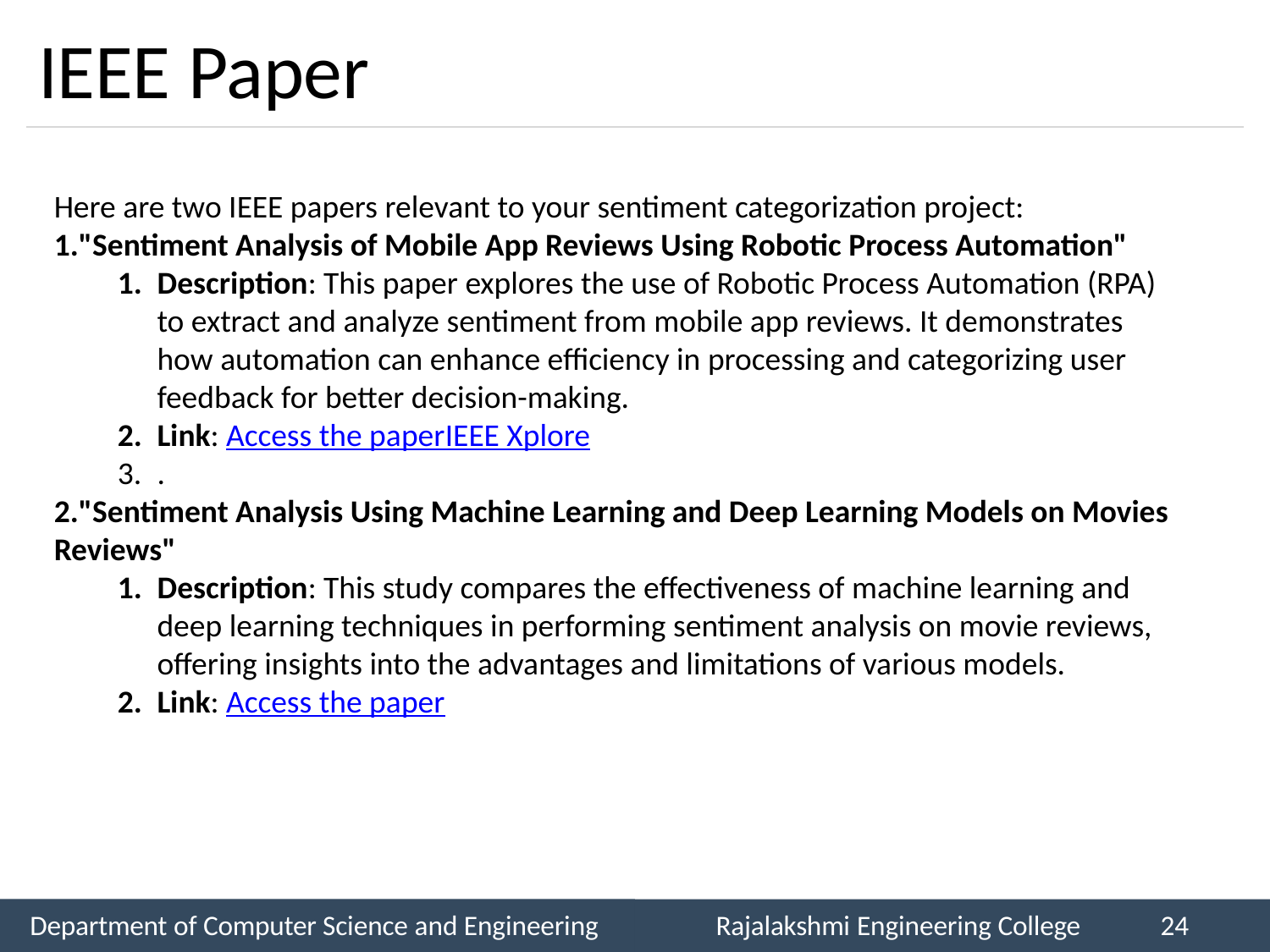

# IEEE Paper
Here are two IEEE papers relevant to your sentiment categorization project:
"Sentiment Analysis of Mobile App Reviews Using Robotic Process Automation"
Description: This paper explores the use of Robotic Process Automation (RPA) to extract and analyze sentiment from mobile app reviews. It demonstrates how automation can enhance efficiency in processing and categorizing user feedback for better decision-making.
Link: Access the paper​IEEE Xplore
.
"Sentiment Analysis Using Machine Learning and Deep Learning Models on Movies Reviews"
Description: This study compares the effectiveness of machine learning and deep learning techniques in performing sentiment analysis on movie reviews, offering insights into the advantages and limitations of various models.
Link: Access the paper
Department of Computer Science and Engineering
Rajalakshmi Engineering College
24